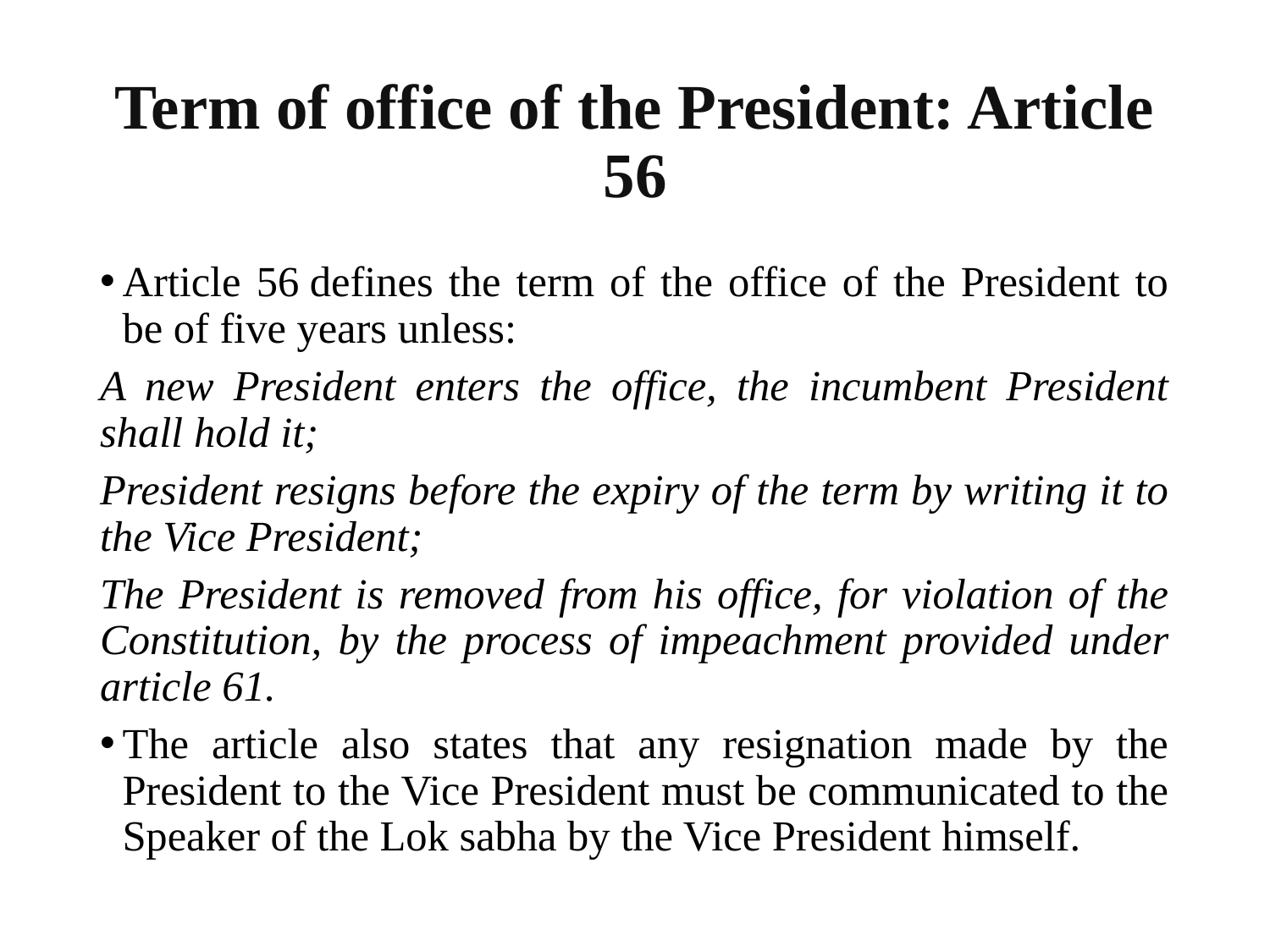

# Term of office of the President: Article 56
Article 56 defines the term of the office of the President to be of five years unless:
A new President enters the office, the incumbent President shall hold it;
President resigns before the expiry of the term by writing it to the Vice President;
The President is removed from his office, for violation of the Constitution, by the process of impeachment provided under article 61.
The article also states that any resignation made by the President to the Vice President must be communicated to the Speaker of the Lok sabha by the Vice President himself.